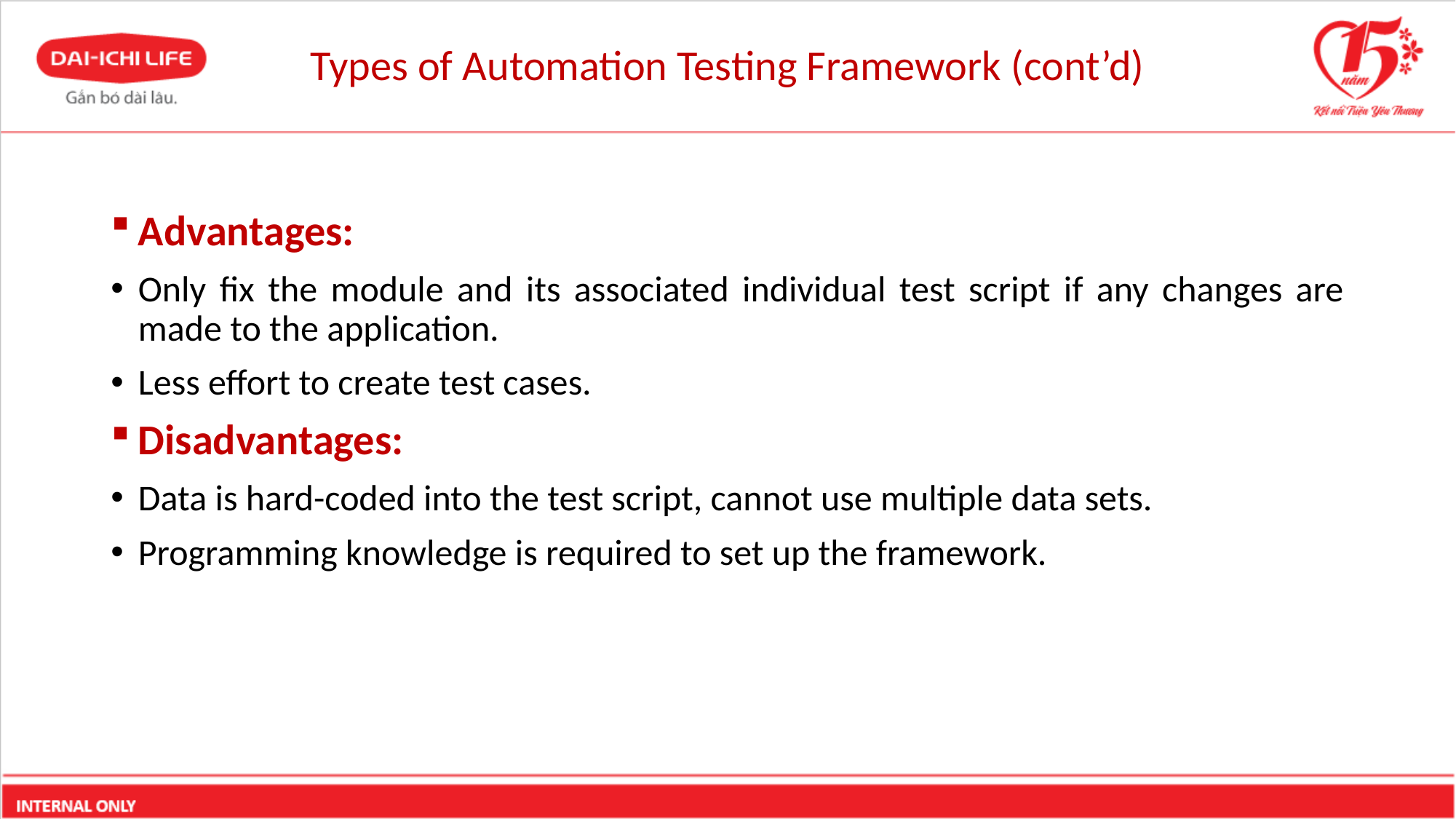

# Types of Automation Testing Framework (cont’d)
Advantages:
Only fix the module and its associated individual test script if any changes are made to the application.
Less effort to create test cases.
Disadvantages:
Data is hard-coded into the test script, cannot use multiple data sets.
Programming knowledge is required to set up the framework.